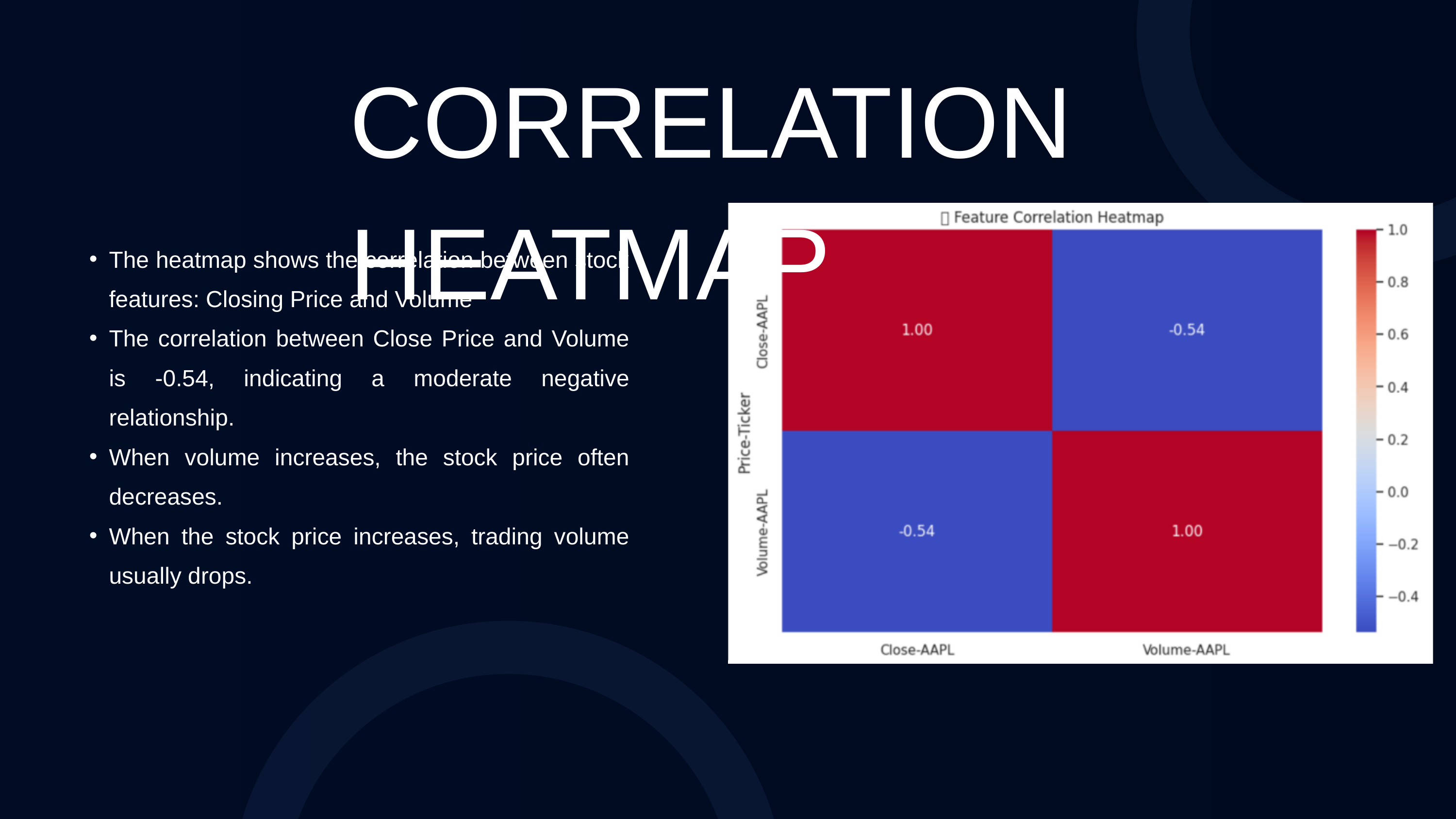

CORRELATION HEATMAP

The heatmap shows the correlation between stock features: Closing Price and Volume
The correlation between Close Price and Volume is -0.54, indicating a moderate negative relationship.
When volume increases, the stock price often decreases.
When the stock price increases, trading volume usually drops.